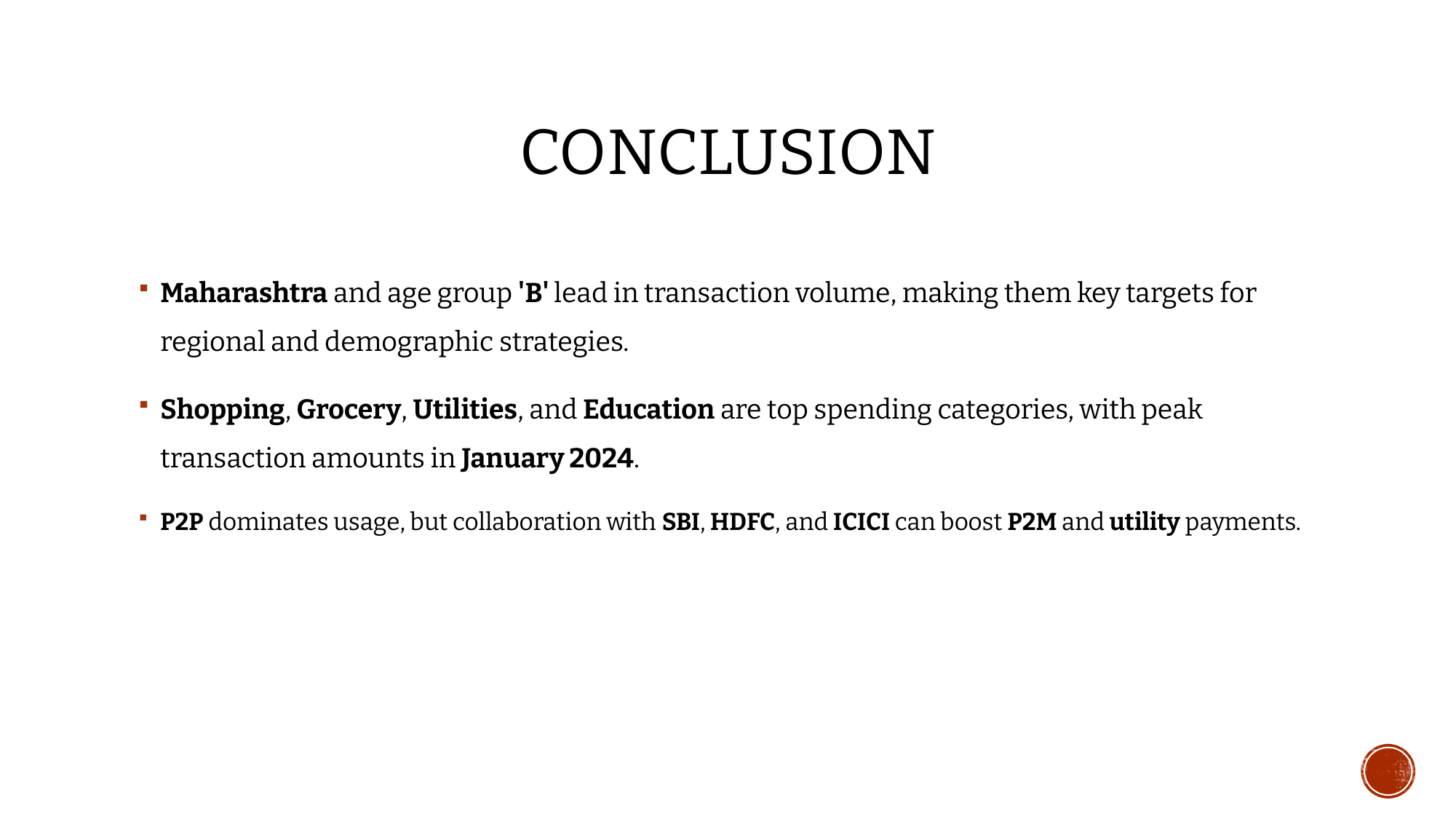

# Conclusion
Maharashtra and age group 'B' lead in transaction volume, making them key targets for regional and demographic strategies.
Shopping, Grocery, Utilities, and Education are top spending categories, with peak transaction amounts in January 2024.
P2P dominates usage, but collaboration with SBI, HDFC, and ICICI can boost P2M and utility payments.